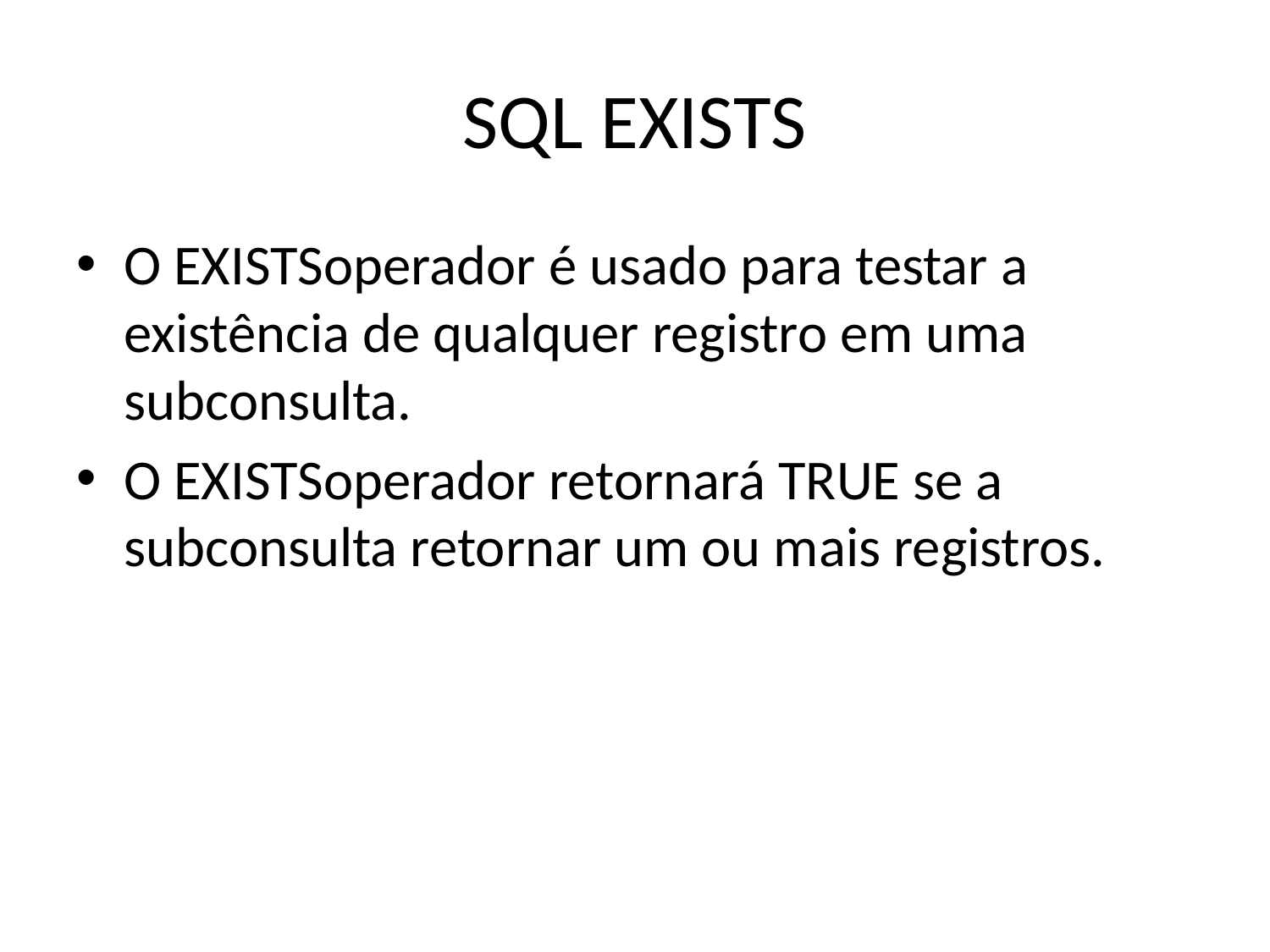

# SQL EXISTS
O EXISTSoperador é usado para testar a existência de qualquer registro em uma subconsulta.
O EXISTSoperador retornará TRUE se a subconsulta retornar um ou mais registros.